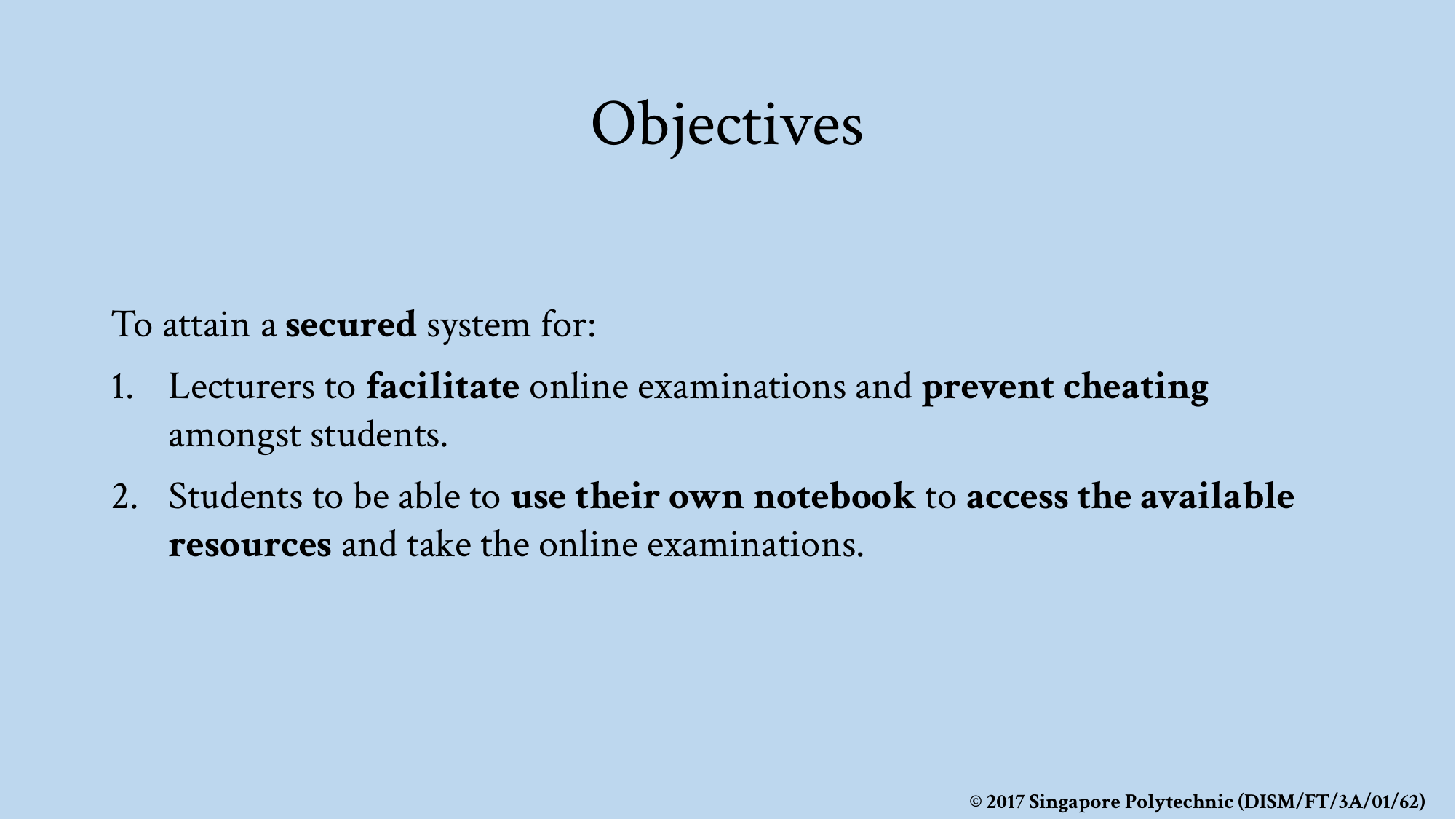

# Objectives
To attain a secured system for:
Lecturers to facilitate online examinations and prevent cheating amongst students.
Students to be able to use their own notebook to access the available resources and take the online examinations.
© 2017 Singapore Polytechnic (DISM/FT/3A/01/62)